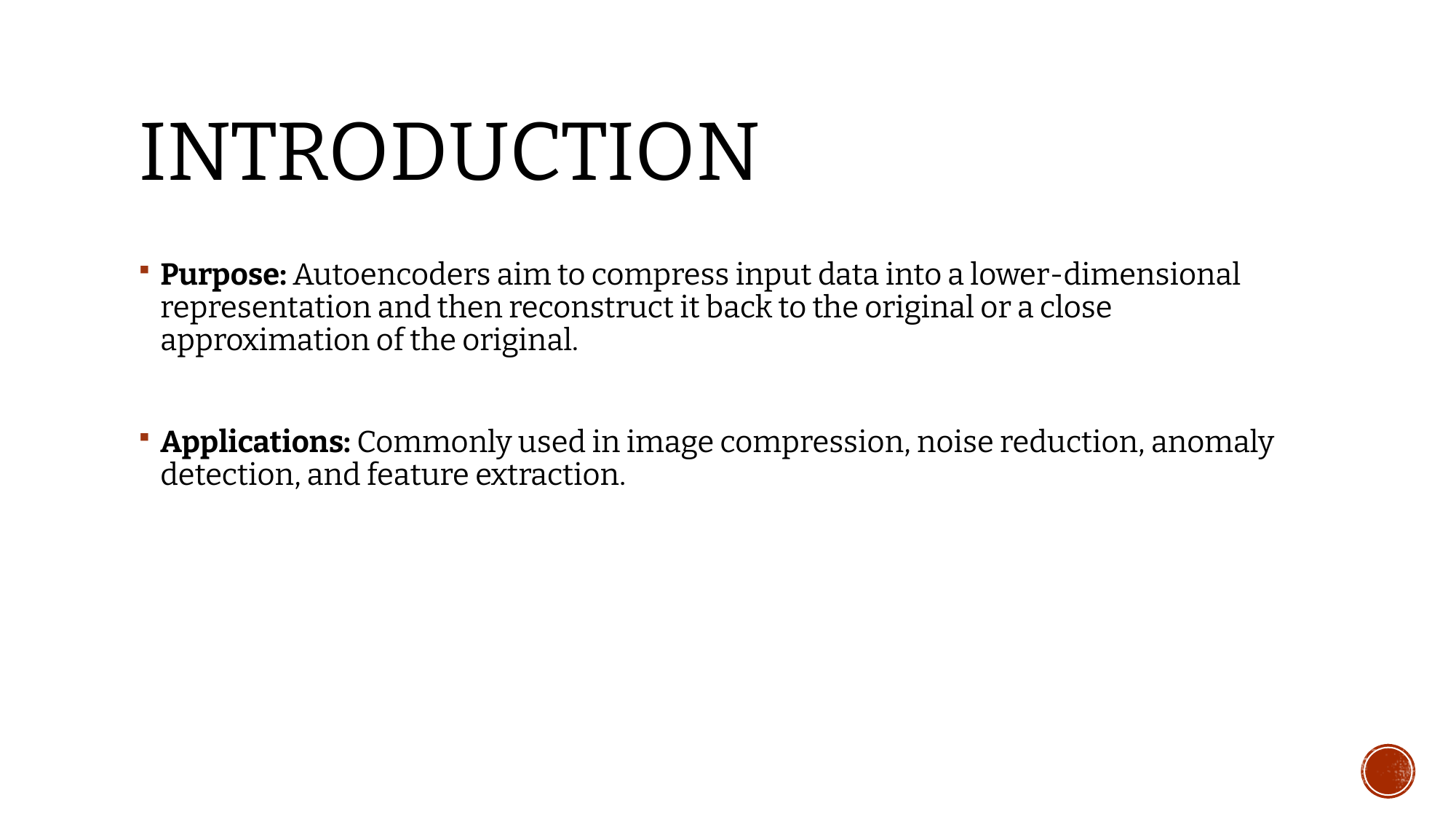

# introduction
Purpose: Autoencoders aim to compress input data into a lower-dimensional representation and then reconstruct it back to the original or a close approximation of the original.

Applications: Commonly used in image compression, noise reduction, anomaly detection, and feature extraction.